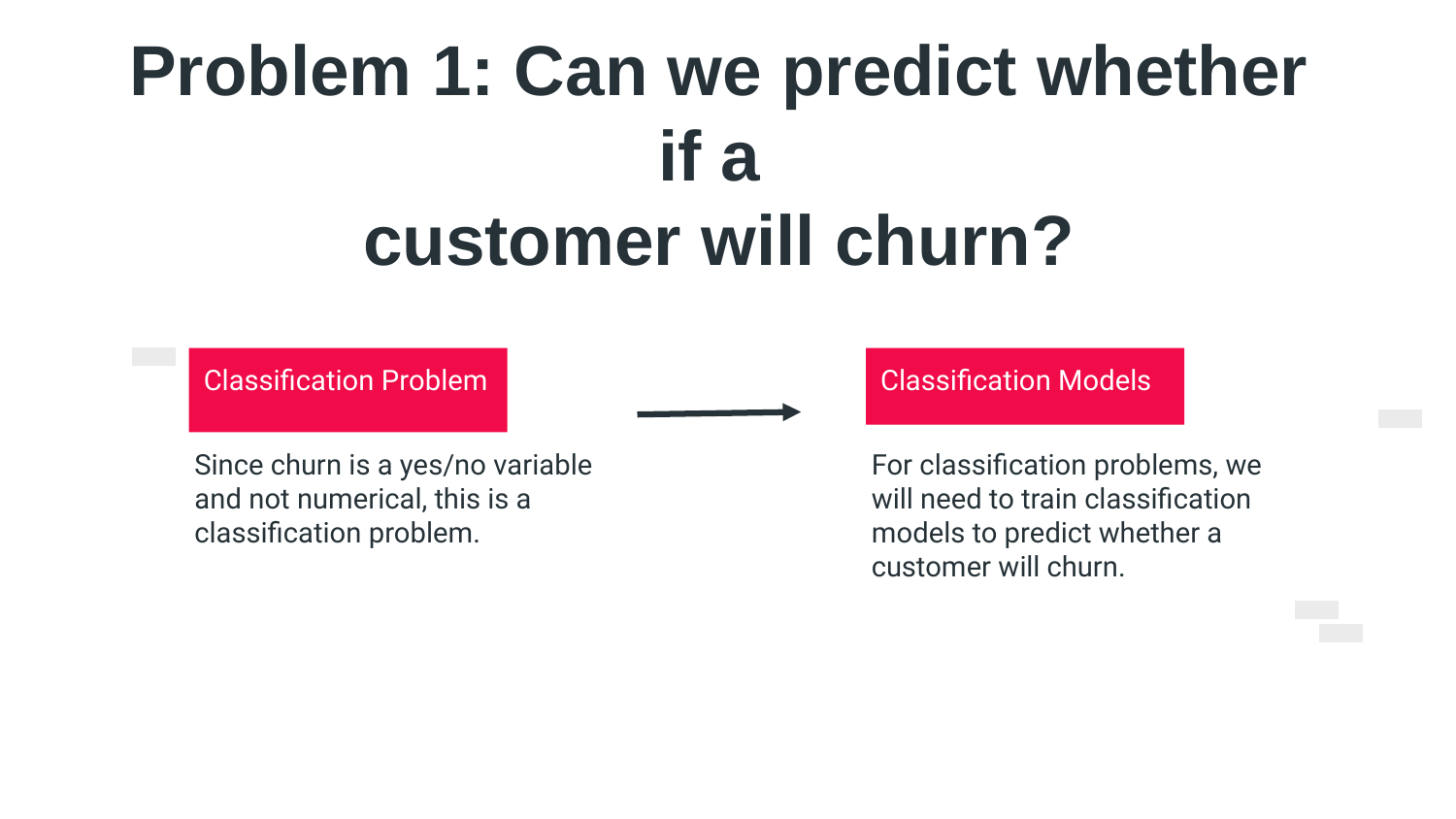

# Problem 1: Can we predict whether if a
customer will churn?
Classification Problem
Classification Models
For classification problems, we will need to train classification models to predict whether a customer will churn.

Since churn is a yes/no variable and not numerical, this is a classification problem.